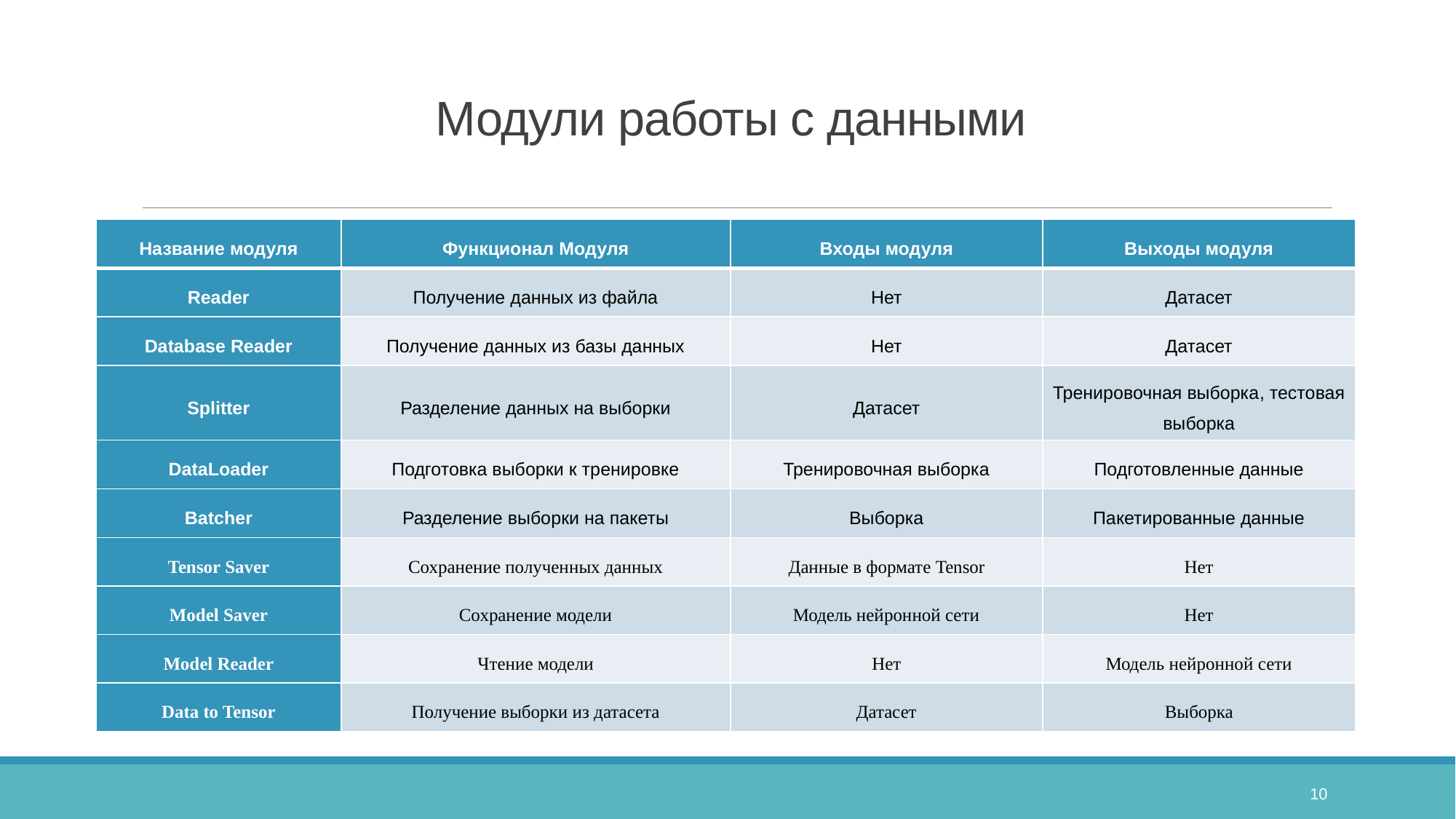

# Модули работы с данными
| Название модуля | Функционал Модуля | Входы модуля | Выходы модуля |
| --- | --- | --- | --- |
| Reader | Получение данных из файла | Нет | Датасет |
| Database Reader | Получение данных из базы данных | Нет | Датасет |
| Splitter | Разделение данных на выборки | Датасет | Тренировочная выборка, тестовая выборка |
| DataLoader | Подготовка выборки к тренировке | Тренировочная выборка | Подготовленные данные |
| Batcher | Разделение выборки на пакеты | Выборка | Пакетированные данные |
| Tensor Saver | Сохранение полученных данных | Данные в формате Tensor | Нет |
| Model Saver | Сохранение модели | Модель нейронной сети | Нет |
| Model Reader | Чтение модели | Нет | Модель нейронной сети |
| Data to Tensor | Получение выборки из датасета | Датасет | Выборка |
10